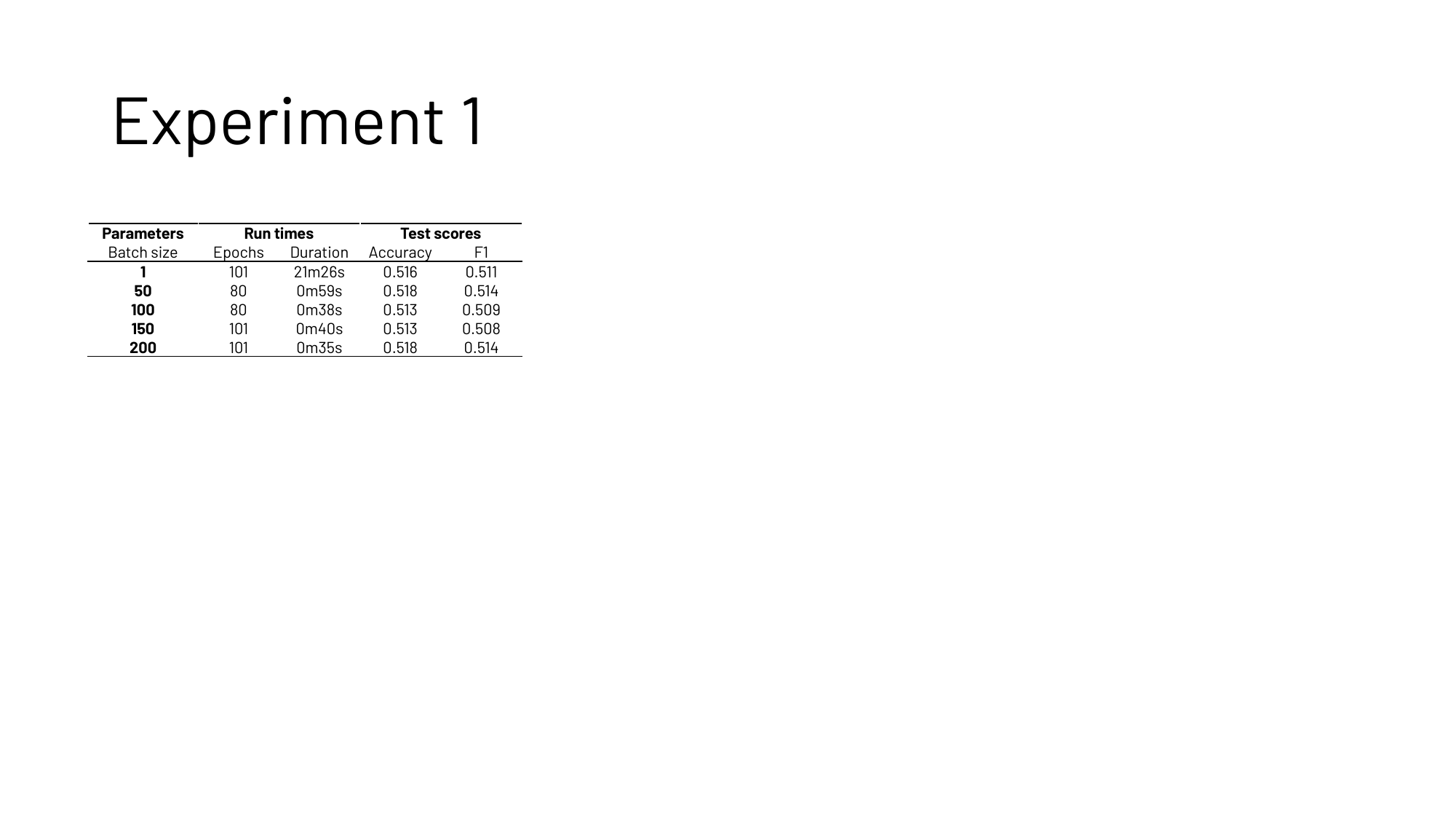

# Experiment 1
| Parameters | Run times |  | Test scores |  |
| --- | --- | --- | --- | --- |
| Batch size | Epochs | Duration | Accuracy | F1 |
| 1 | 101 | 21m26s | 0.516 | 0.511 |
| 50 | 80 | 0m59s | 0.518 | 0.514 |
| 100 | 80 | 0m38s | 0.513 | 0.509 |
| 150 | 101 | 0m40s | 0.513 | 0.508 |
| 200 | 101 | 0m35s | 0.518 | 0.514 |